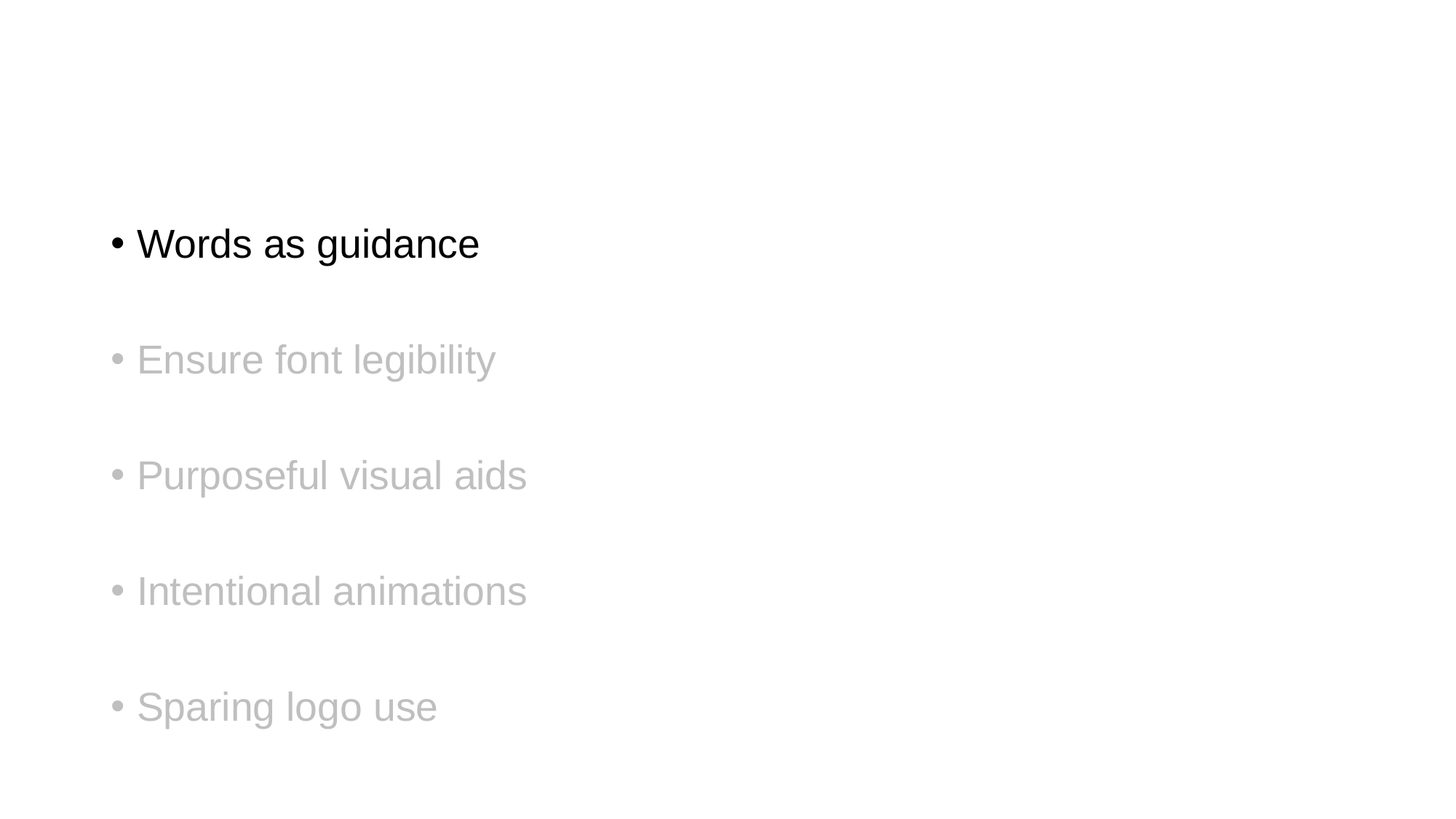

Words as guidance

Ensure font legibility

Purposeful visual aids

Intentional animations

Sparing logo use